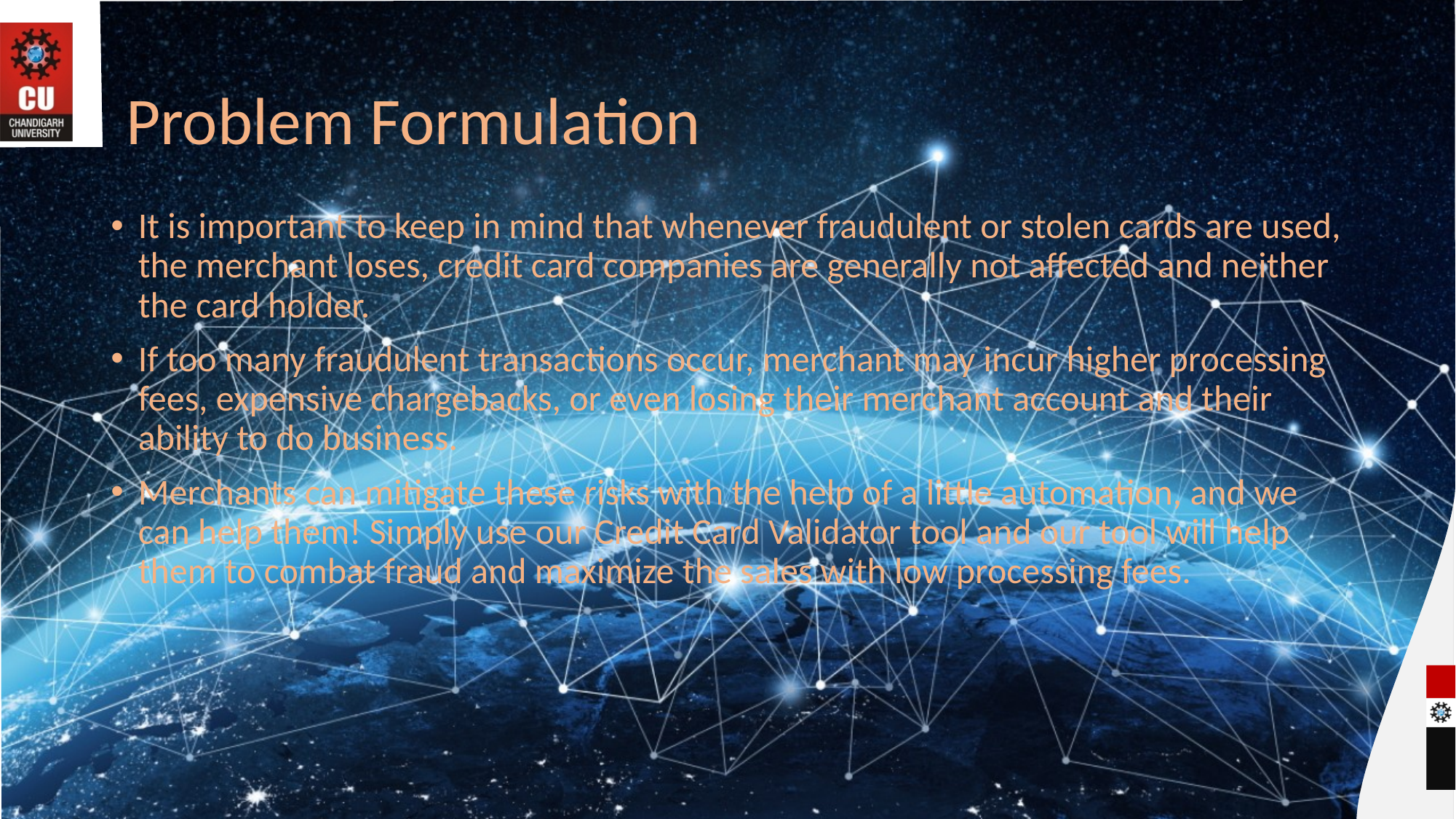

# Problem Formulation
It is important to keep in mind that whenever fraudulent or stolen cards are used, the merchant loses, credit card companies are generally not affected and neither the card holder.
If too many fraudulent transactions occur, merchant may incur higher processing fees, expensive chargebacks, or even losing their merchant account and their ability to do business.
Merchants can mitigate these risks with the help of a little automation, and we can help them! Simply use our Credit Card Validator tool and our tool will help them to combat fraud and maximize the sales with low processing fees.
5